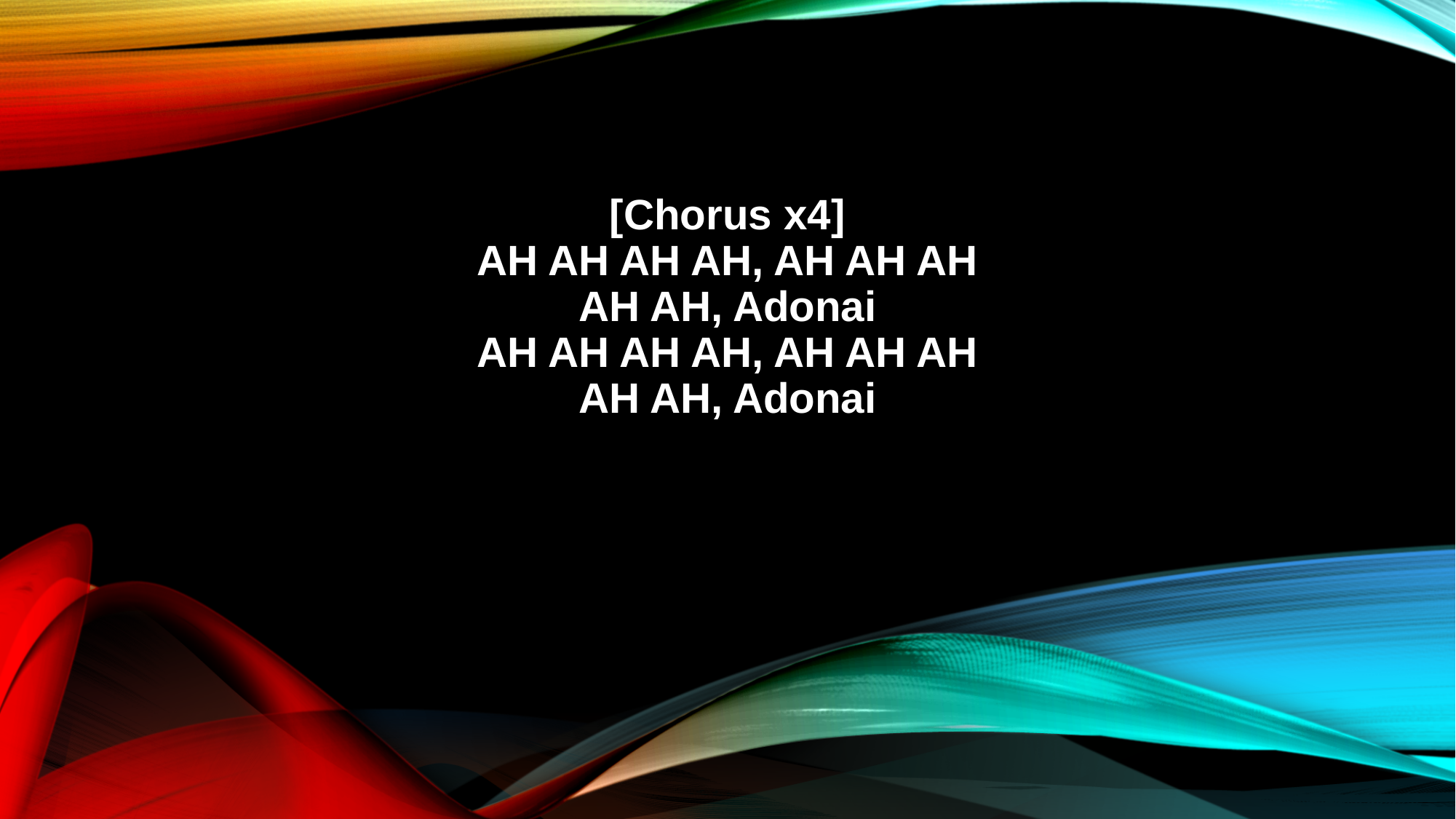

[Chorus x4]
AH AH AH AH, AH AH AH
AH AH, Adonai
AH AH AH AH, AH AH AH
AH AH, Adonai